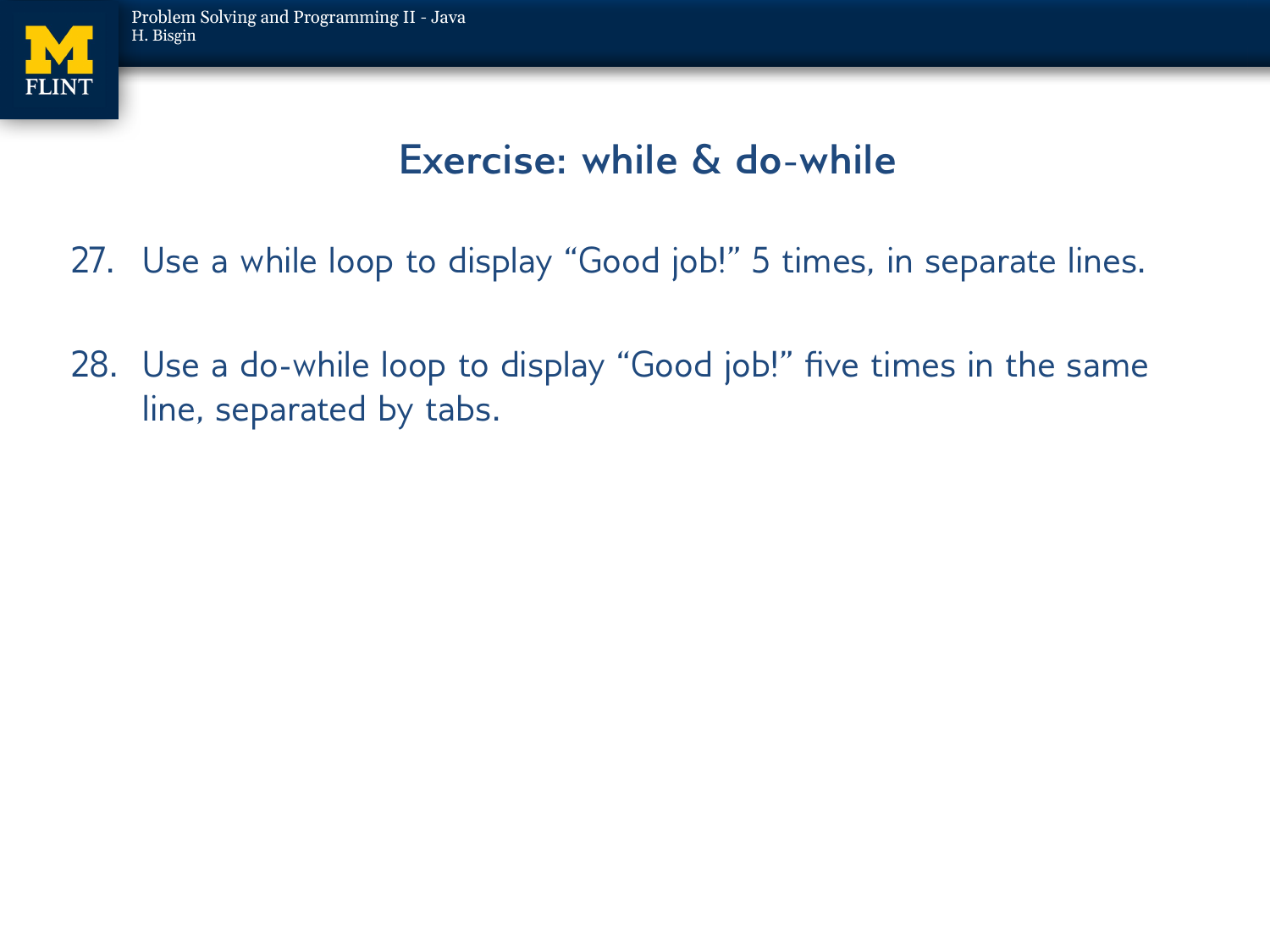

# Exercise: while & do-while
Use a while loop to display “Good job!” 5 times, in separate lines.

Use a do-while loop to display “Good job!” five times in the same line, separated by tabs.